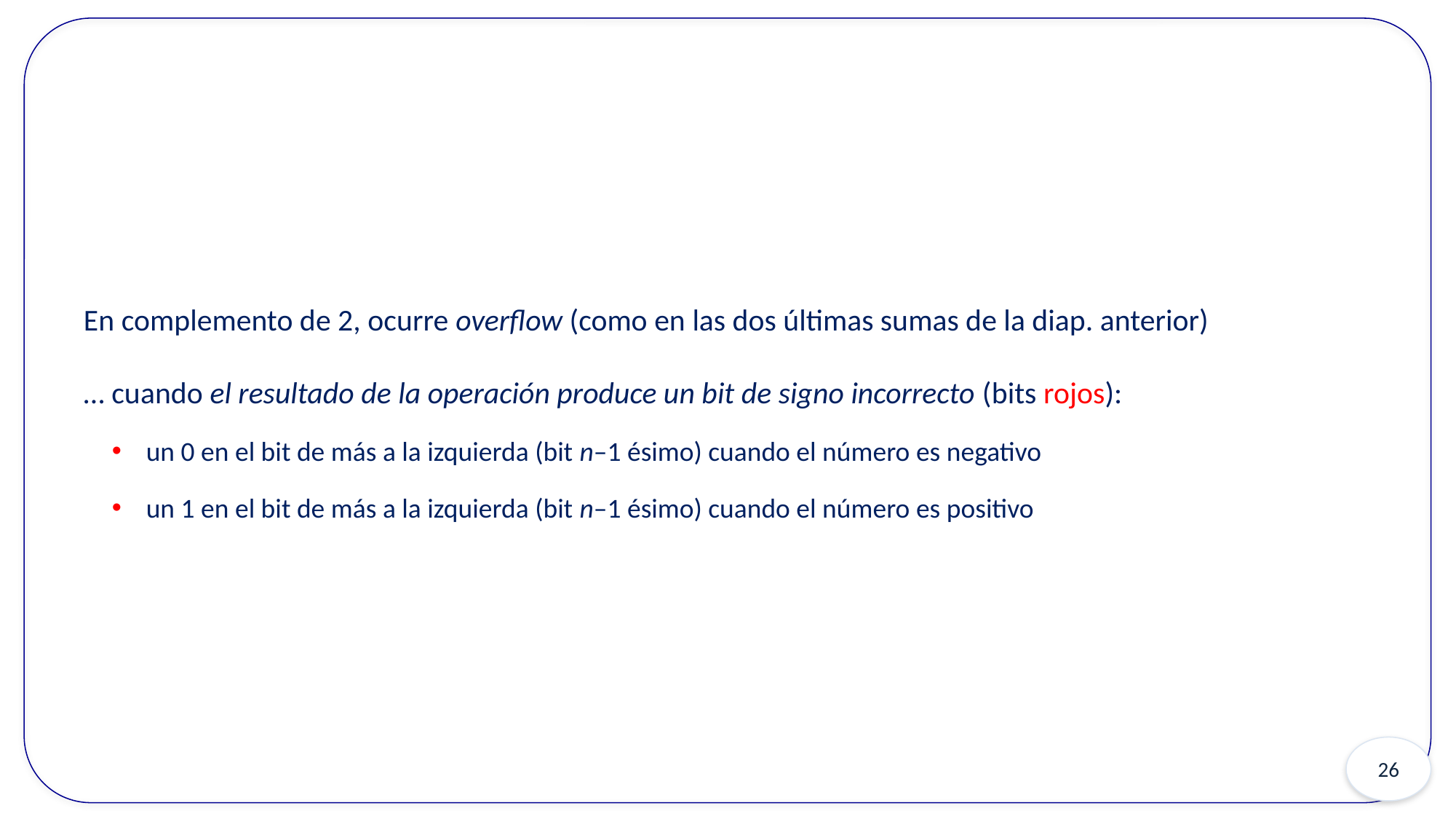

En complemento de 2, ocurre overflow (como en las dos últimas sumas de la diap. anterior)
… cuando el resultado de la operación produce un bit de signo incorrecto (bits rojos):
un 0 en el bit de más a la izquierda (bit n–1 ésimo) cuando el número es negativo
un 1 en el bit de más a la izquierda (bit n–1 ésimo) cuando el número es positivo